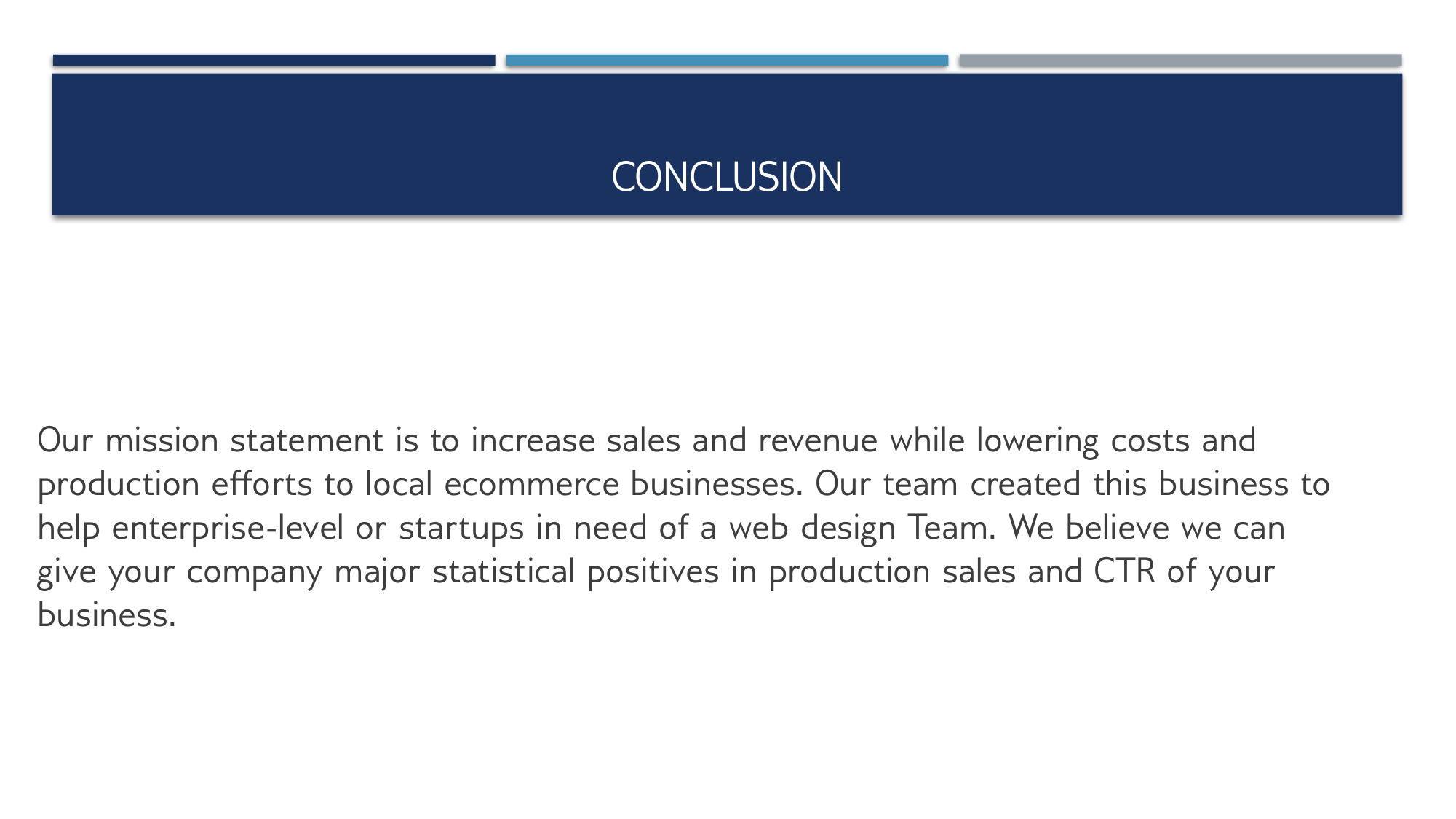

# Conclusion
Our mission statement is to increase sales and revenue while lowering costs and production efforts to local ecommerce businesses. Our team created this business to help enterprise-level or startups in need of a web design Team. We believe we can give your company major statistical positives in production sales and CTR of your business.